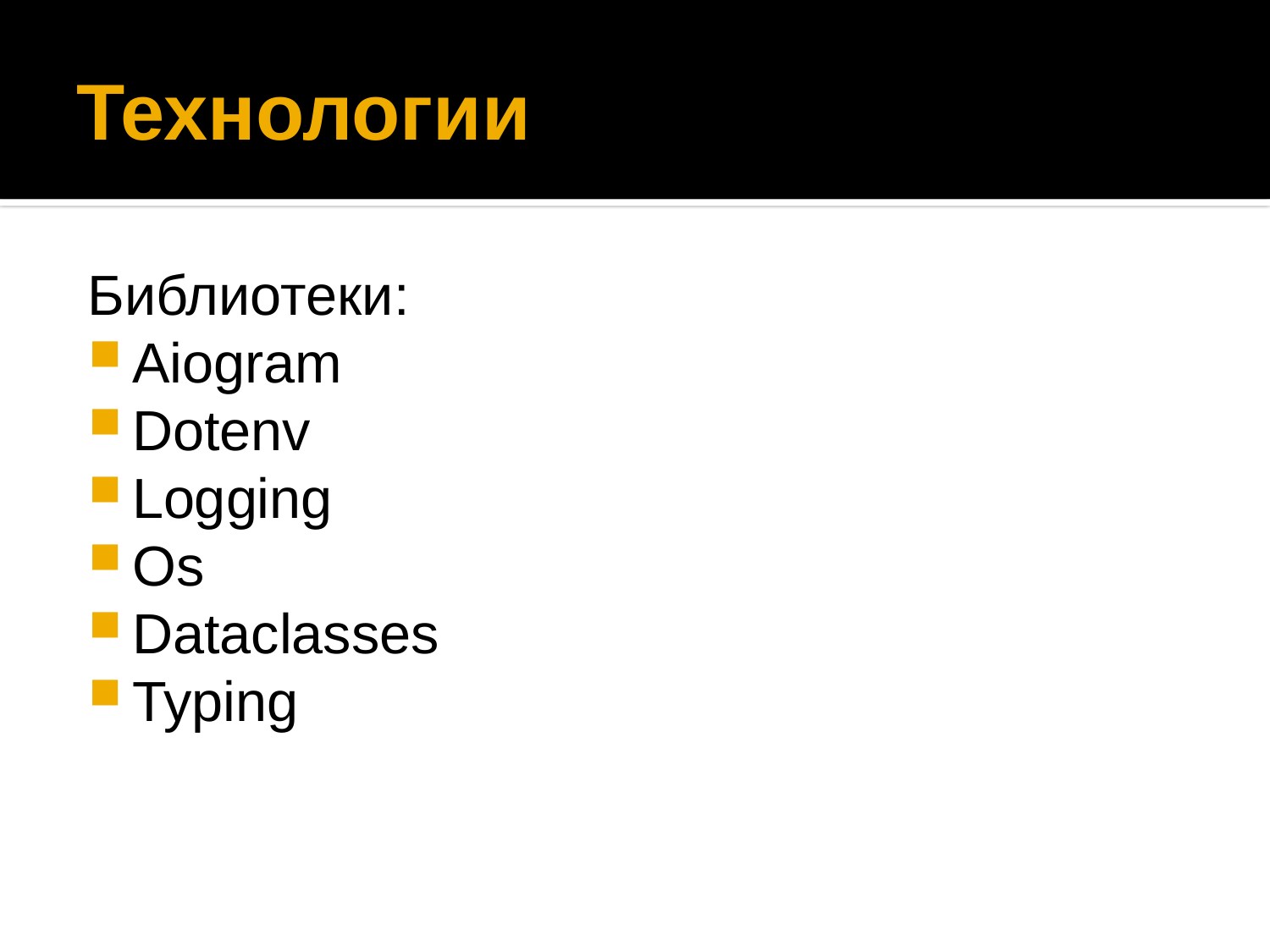

# Технологии
Библиотеки:
Aiogram
Dotenv
Logging
Os
Dataclasses
Typing